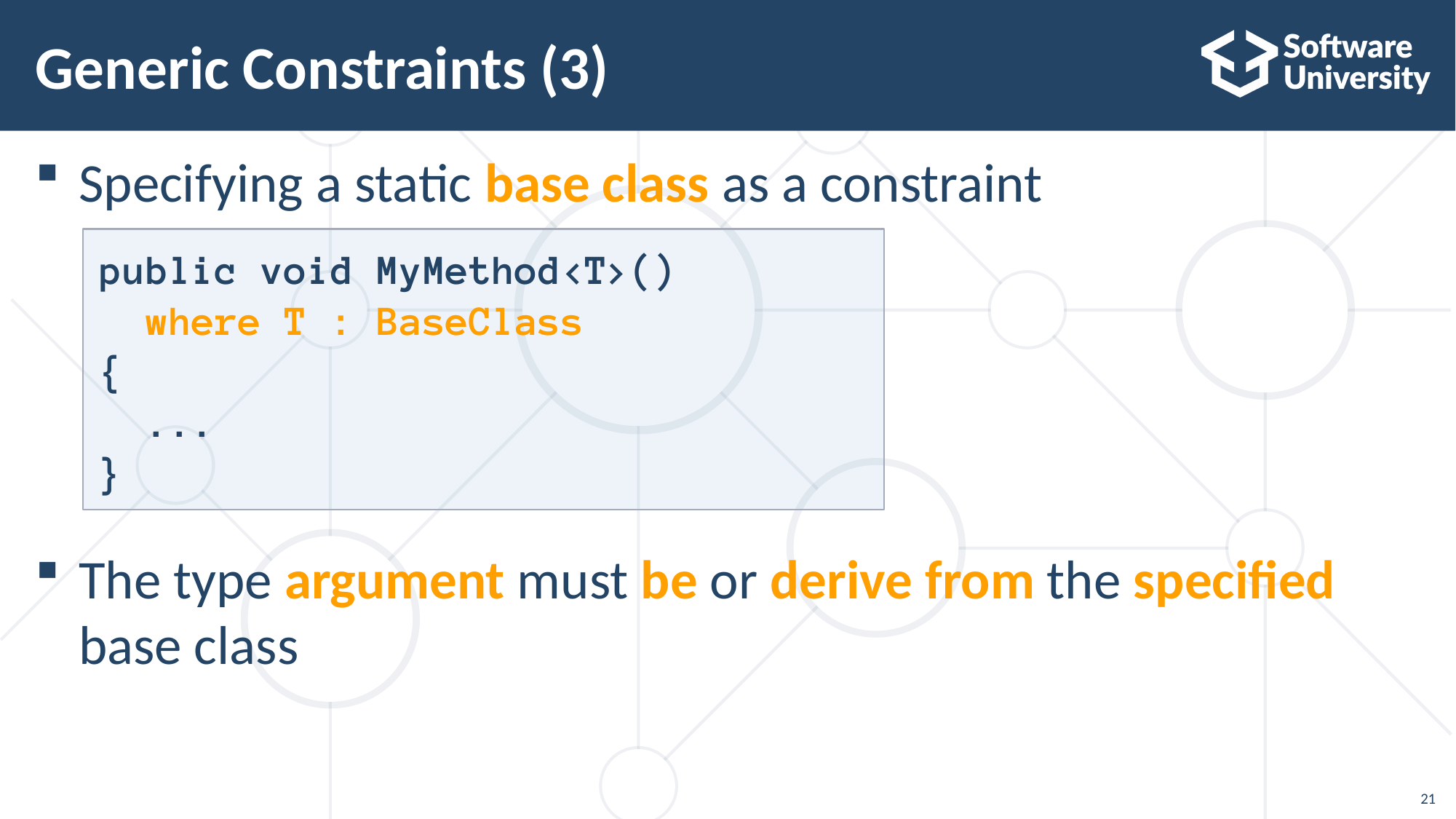

# Generic Constraints (3)
Specifying a static base class as a constraint

The type argument must be or derive from the specified base class
public void MyMethod<T>()
  where T : BaseClass
{
  ...
}
21